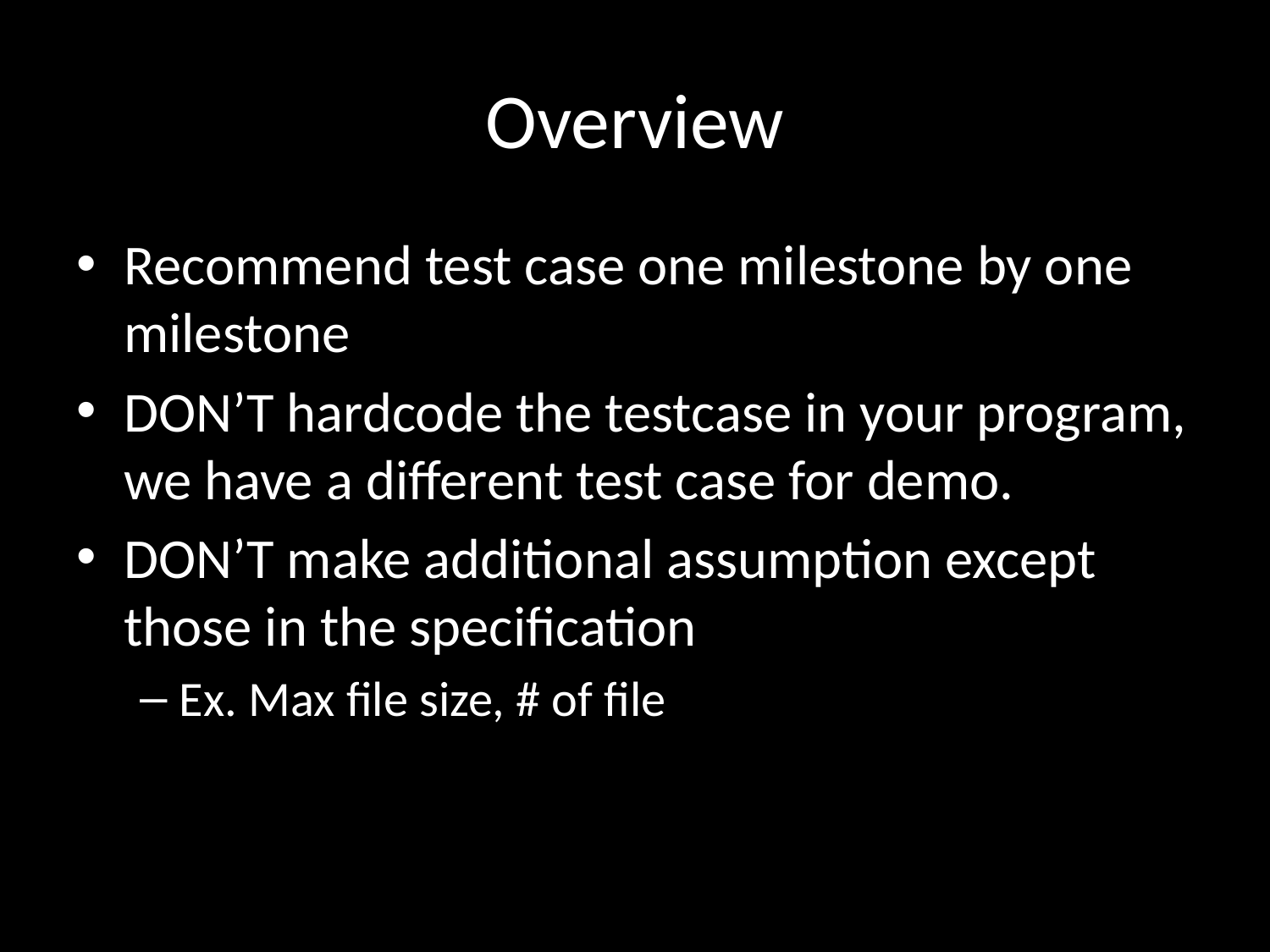

# Overview
Recommend test case one milestone by one milestone
DON’T hardcode the testcase in your program, we have a different test case for demo.
DON’T make additional assumption except those in the specification
Ex. Max file size, # of file